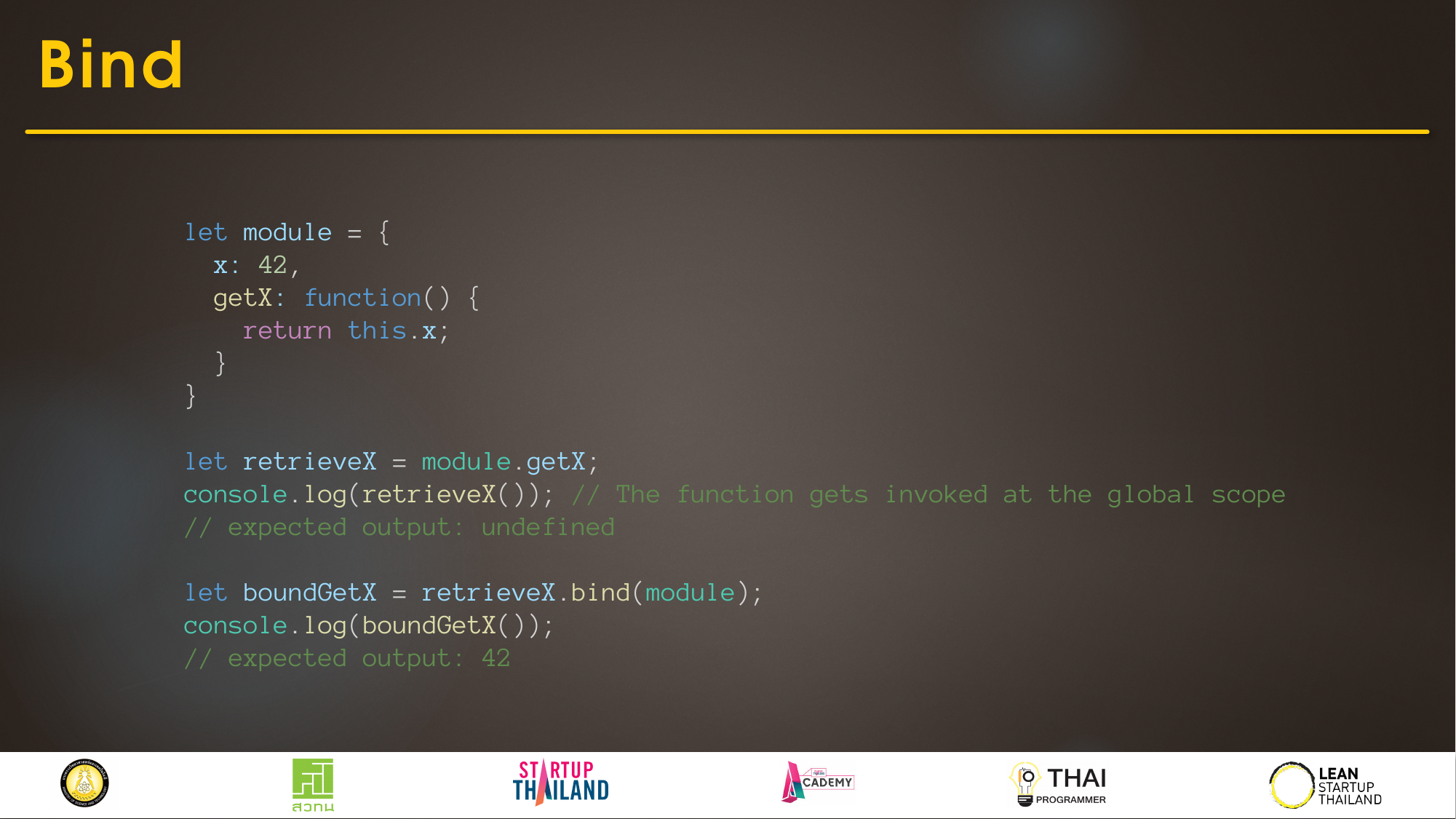

# Bind

let module = {
  x: 42,
  getX: function() {
    return this.x;
  }
}

let retrieveX = module.getX;
console.log(retrieveX()); // The function gets invoked at the global scope
// expected output: undefined

let boundGetX = retrieveX.bind(module);
console.log(boundGetX());
// expected output: 42